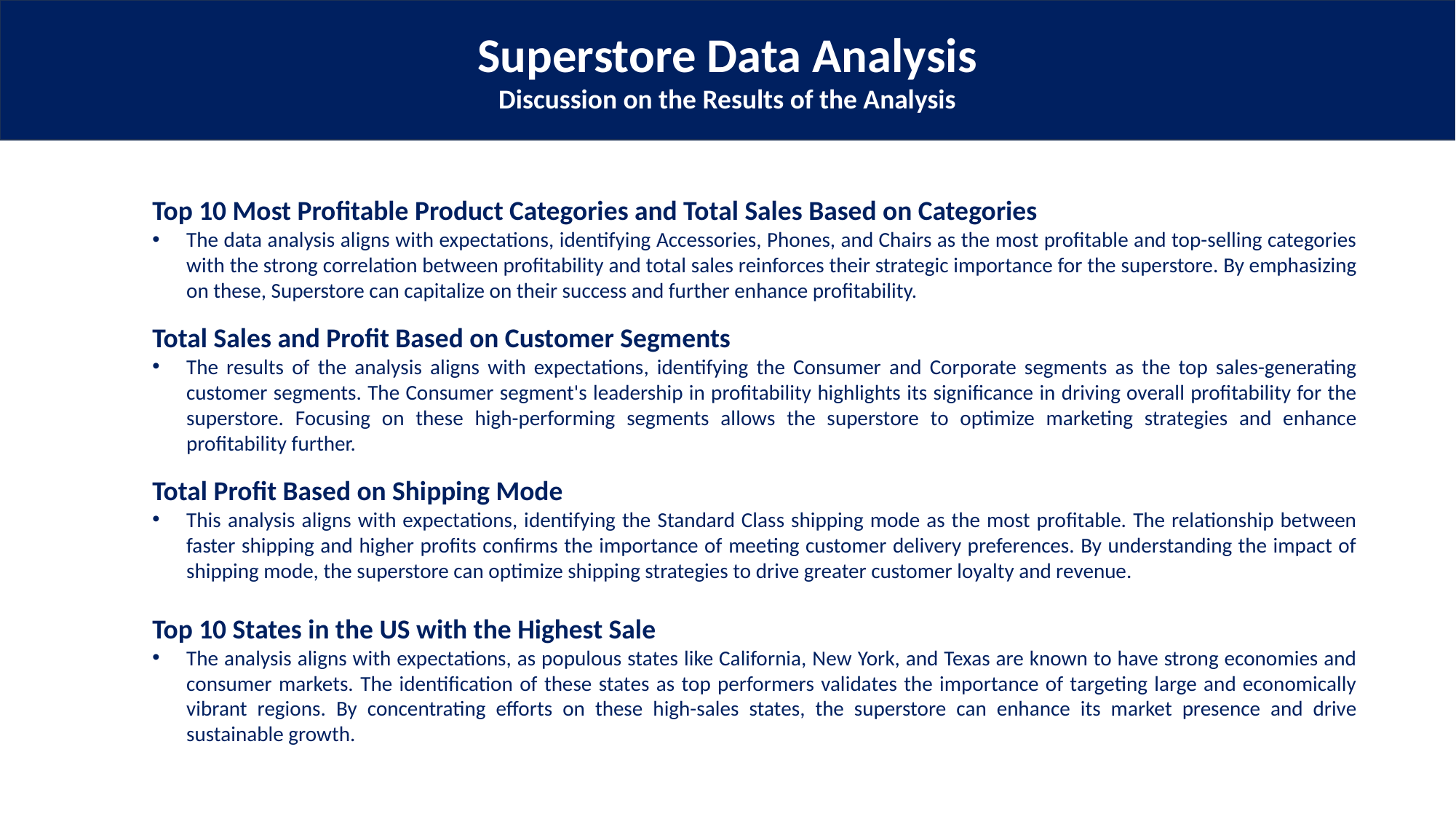

Superstore Data Analysis
Discussion on the Results of the Analysis
Top 10 Most Profitable Product Categories and Total Sales Based on Categories
The data analysis aligns with expectations, identifying Accessories, Phones, and Chairs as the most profitable and top-selling categories with the strong correlation between profitability and total sales reinforces their strategic importance for the superstore. By emphasizing on these, Superstore can capitalize on their success and further enhance profitability.

Total Sales and Profit Based on Customer Segments
The results of the analysis aligns with expectations, identifying the Consumer and Corporate segments as the top sales-generating customer segments. The Consumer segment's leadership in profitability highlights its significance in driving overall profitability for the superstore. Focusing on these high-performing segments allows the superstore to optimize marketing strategies and enhance profitability further.

Total Profit Based on Shipping Mode
This analysis aligns with expectations, identifying the Standard Class shipping mode as the most profitable. The relationship between faster shipping and higher profits confirms the importance of meeting customer delivery preferences. By understanding the impact of shipping mode, the superstore can optimize shipping strategies to drive greater customer loyalty and revenue.

Top 10 States in the US with the Highest Sale
The analysis aligns with expectations, as populous states like California, New York, and Texas are known to have strong economies and consumer markets. The identification of these states as top performers validates the importance of targeting large and economically vibrant regions. By concentrating efforts on these high-sales states, the superstore can enhance its market presence and drive sustainable growth.